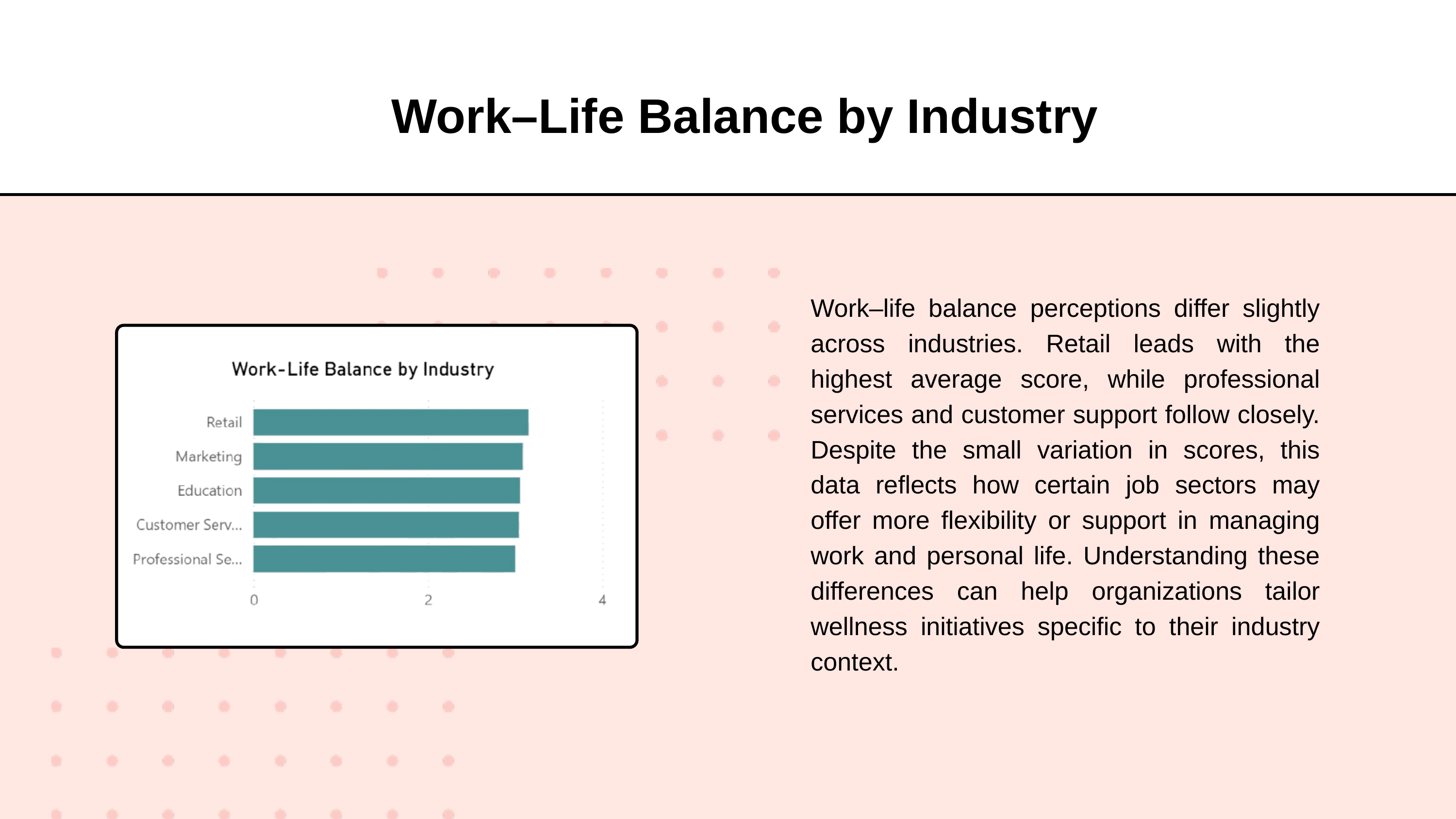

Work–Life Balance by Industry

Work–life balance perceptions differ slightly across industries. Retail leads with the highest average score, while professional services and customer support follow closely. Despite the small variation in scores, this data reflects how certain job sectors may offer more flexibility or support in managing work and personal life. Understanding these differences can help organizations tailor wellness initiatives specific to their industry context.